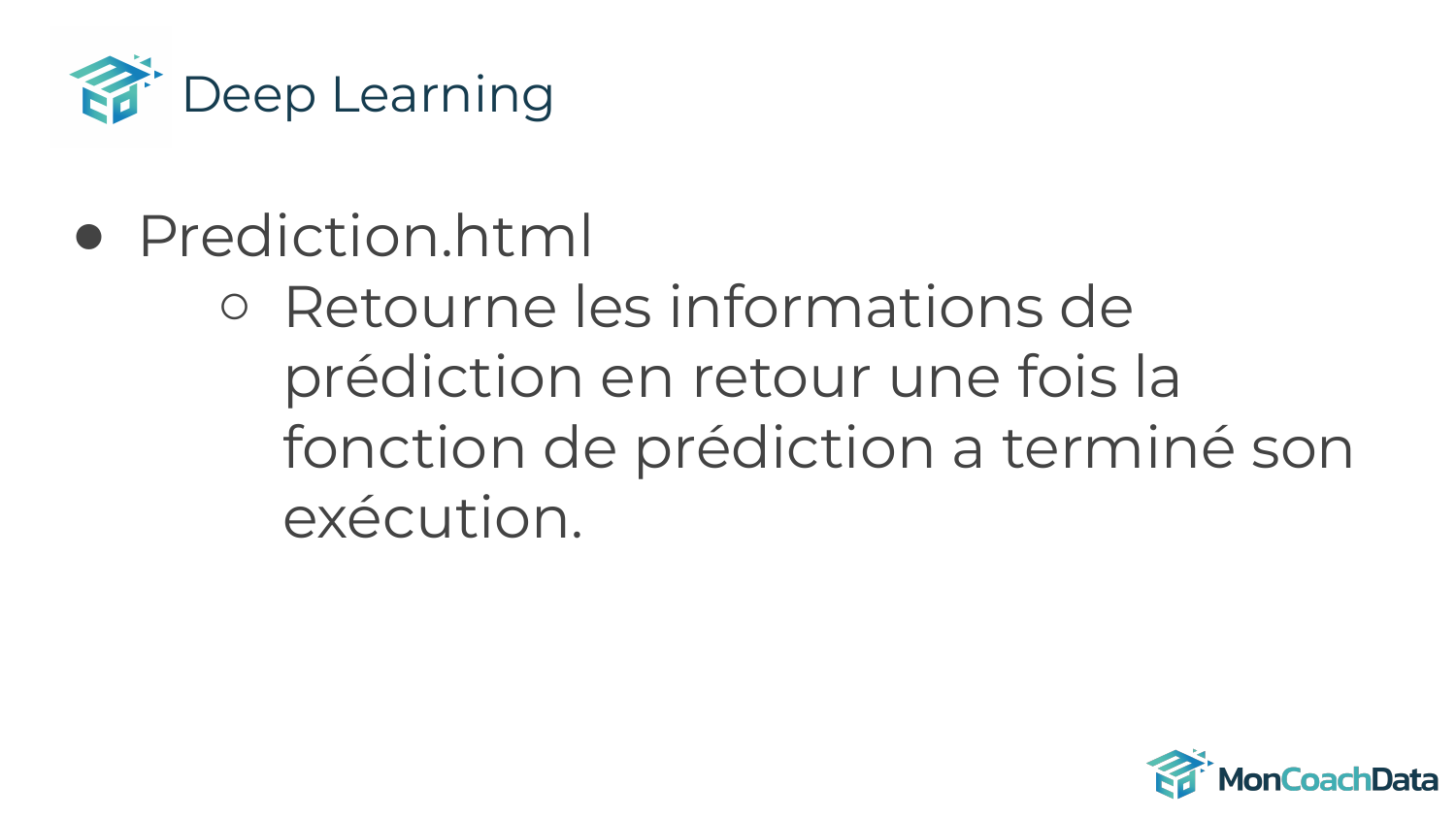

# Deep Learning
Prediction.html
Retourne les informations de prédiction en retour une fois la fonction de prédiction a terminé son exécution.